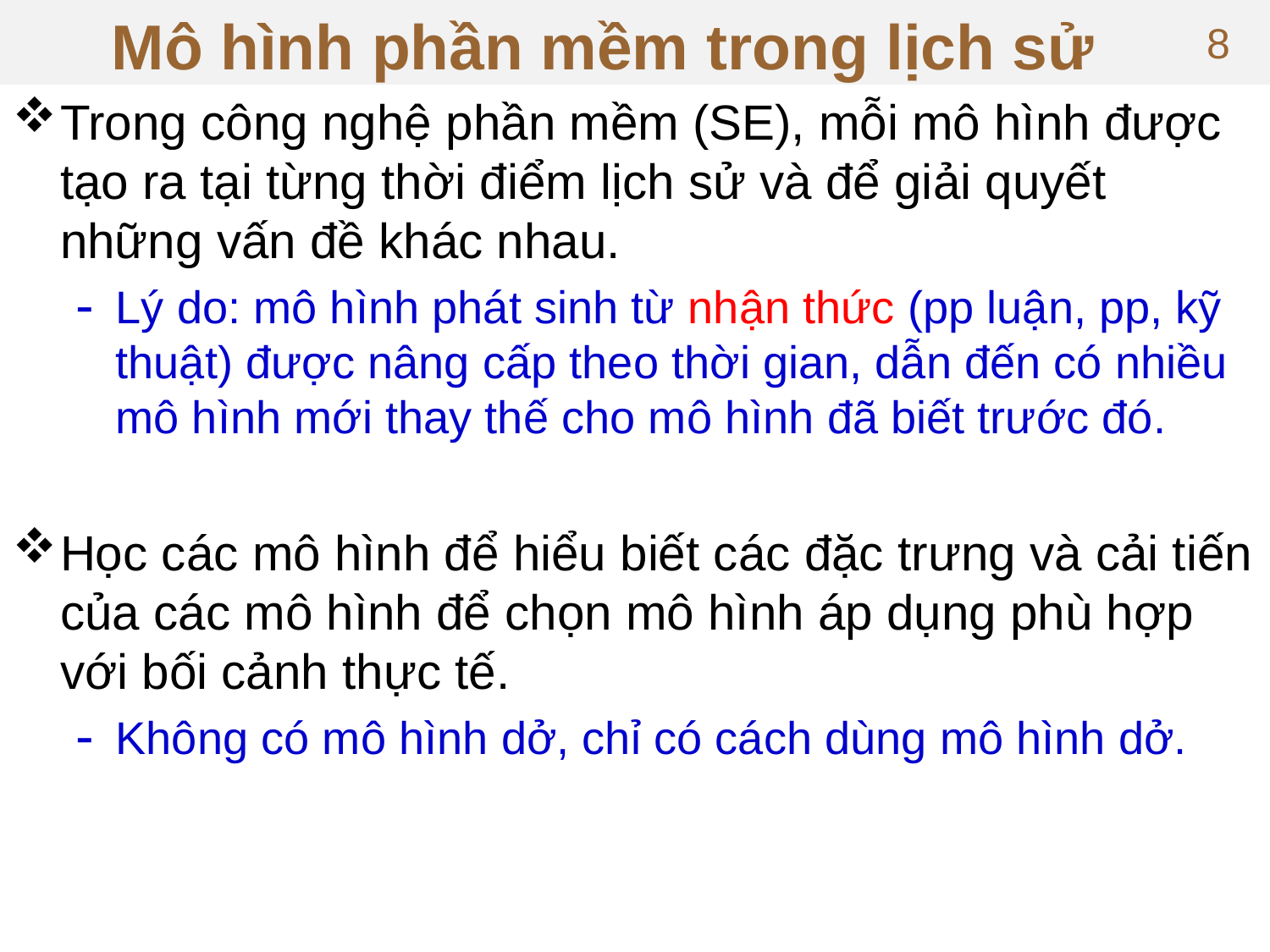

# Mô hình phần mềm trong lịch sử
8
Trong công nghệ phần mềm (SE), mỗi mô hình được tạo ra tại từng thời điểm lịch sử và để giải quyết những vấn đề khác nhau.
Lý do: mô hình phát sinh từ nhận thức (pp luận, pp, kỹ thuật) được nâng cấp theo thời gian, dẫn đến có nhiều mô hình mới thay thế cho mô hình đã biết trước đó.

Học các mô hình để hiểu biết các đặc trưng và cải tiến của các mô hình để chọn mô hình áp dụng phù hợp với bối cảnh thực tế.
Không có mô hình dở, chỉ có cách dùng mô hình dở.